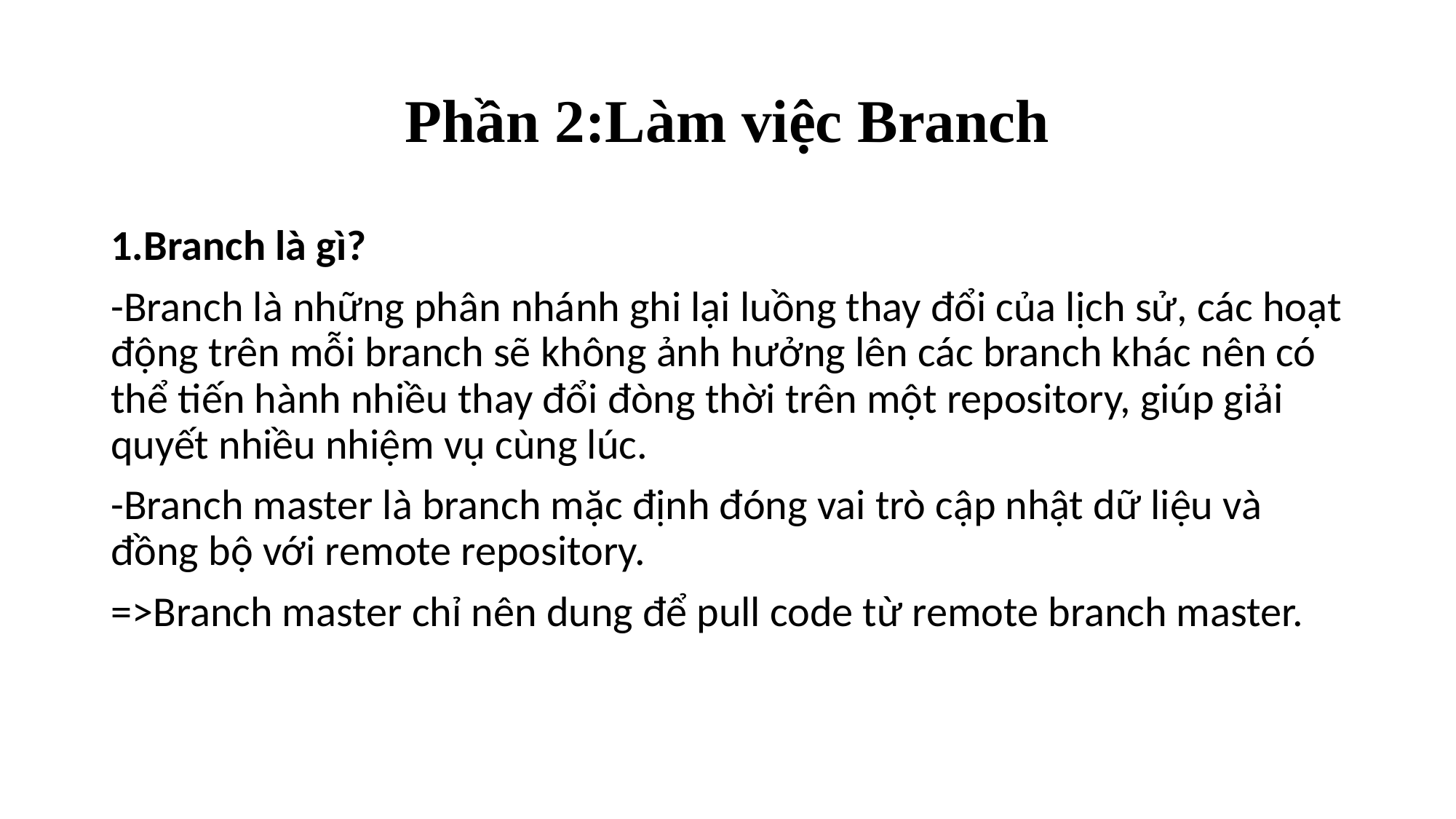

# Phần 2:Làm việc Branch
1.Branch là gì?
-Branch là những phân nhánh ghi lại luồng thay đổi của lịch sử, các hoạt động trên mỗi branch sẽ không ảnh hưởng lên các branch khác nên có thể tiến hành nhiều thay đổi đòng thời trên một repository, giúp giải quyết nhiều nhiệm vụ cùng lúc.
-Branch master là branch mặc định đóng vai trò cập nhật dữ liệu và đồng bộ với remote repository.
=>Branch master chỉ nên dung để pull code từ remote branch master.